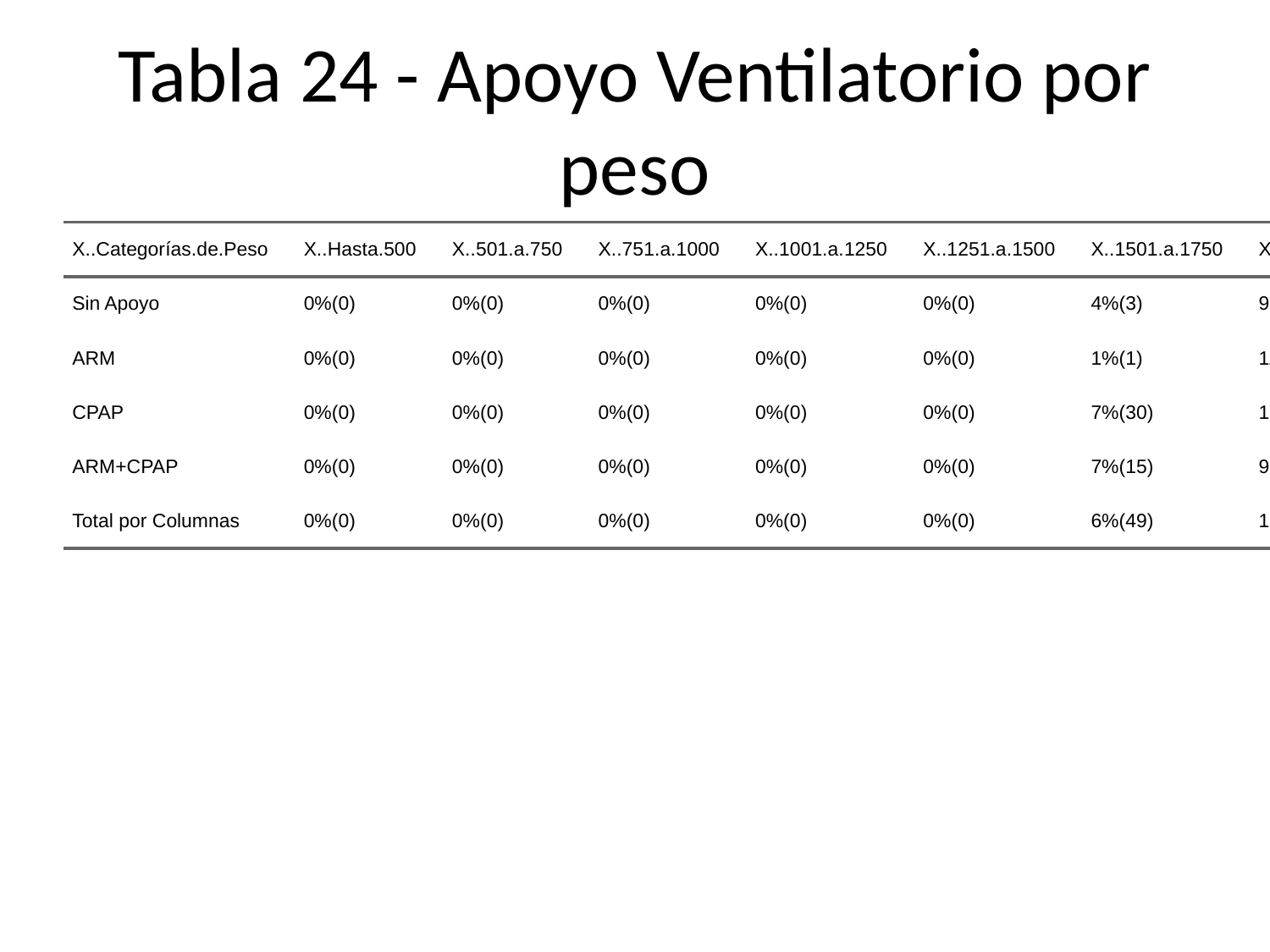

# Tabla 24 - Apoyo Ventilatorio por peso
| X..Categorías.de.Peso | X..Hasta.500 | X..501.a.750 | X..751.a.1000 | X..1001.a.1250 | X..1251.a.1500 | X..1501.a.1750 | X..1751.a.2000 | X..2001.a.2500 | X..Mayores.a.2500 | X..Total |
| --- | --- | --- | --- | --- | --- | --- | --- | --- | --- | --- |
| Sin Apoyo | 0%(0) | 0%(0) | 0%(0) | 0%(0) | 0%(0) | 4%(3) | 9%(7) | 17%(13) | 70%(53) | 100%(76) |
| ARM | 0%(0) | 0%(0) | 0%(0) | 0%(0) | 0%(0) | 1%(1) | 11%(13) | 14%(17) | 74%(87) | 100%(118) |
| CPAP | 0%(0) | 0%(0) | 0%(0) | 0%(0) | 0%(0) | 7%(30) | 10%(42) | 24%(102) | 59%(246) | 100%(420) |
| ARM+CPAP | 0%(0) | 0%(0) | 0%(0) | 0%(0) | 0%(0) | 7%(15) | 9%(19) | 22%(47) | 62%(133) | 100%(214) |
| Total por Columnas | 0%(0) | 0%(0) | 0%(0) | 0%(0) | 0%(0) | 6%(49) | 10%(81) | 22%(179) | 63%(519) | 100%(828) |